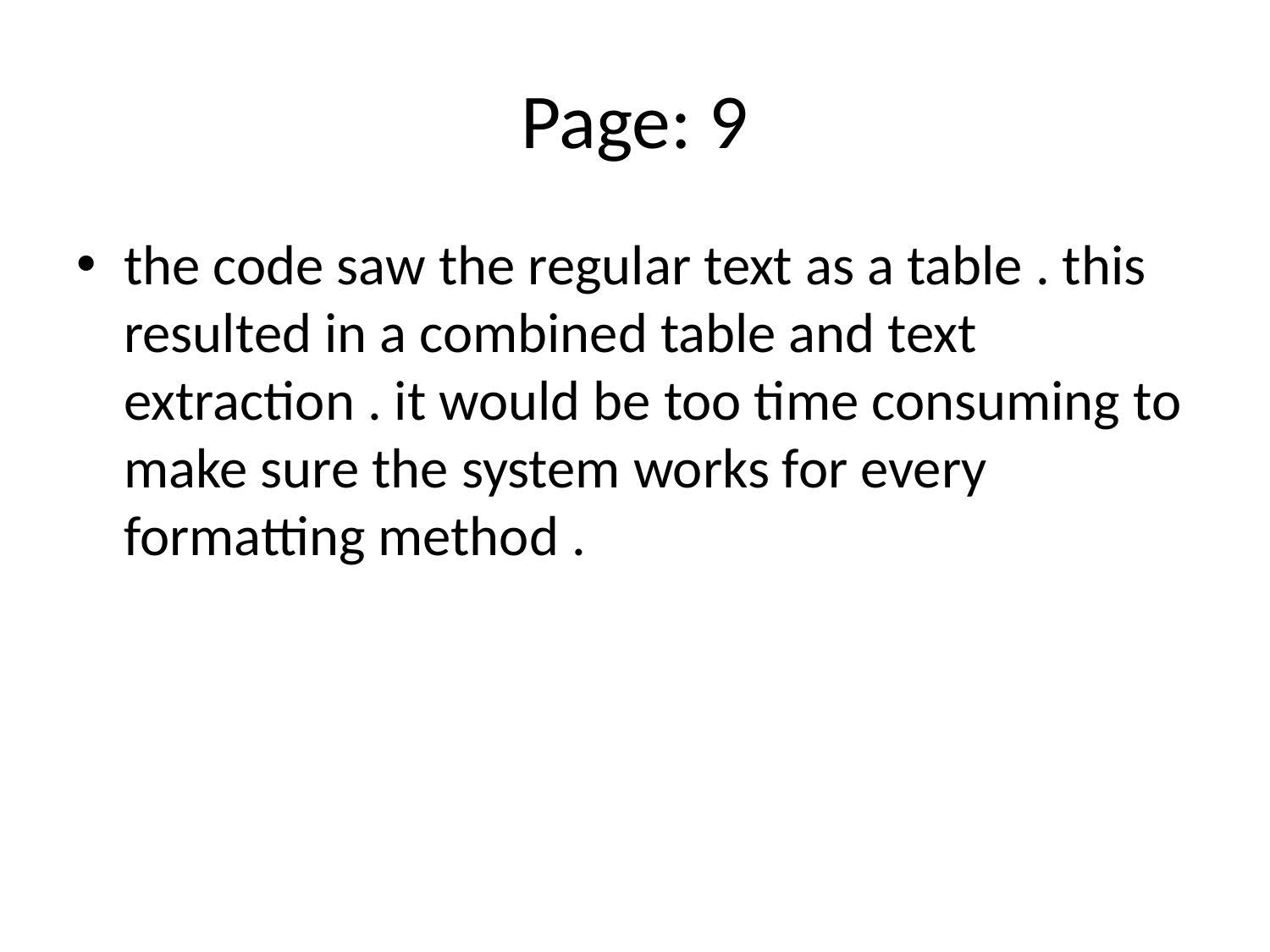

# Page: 9
the code saw the regular text as a table . this resulted in a combined table and text extraction . it would be too time consuming to make sure the system works for every formatting method .